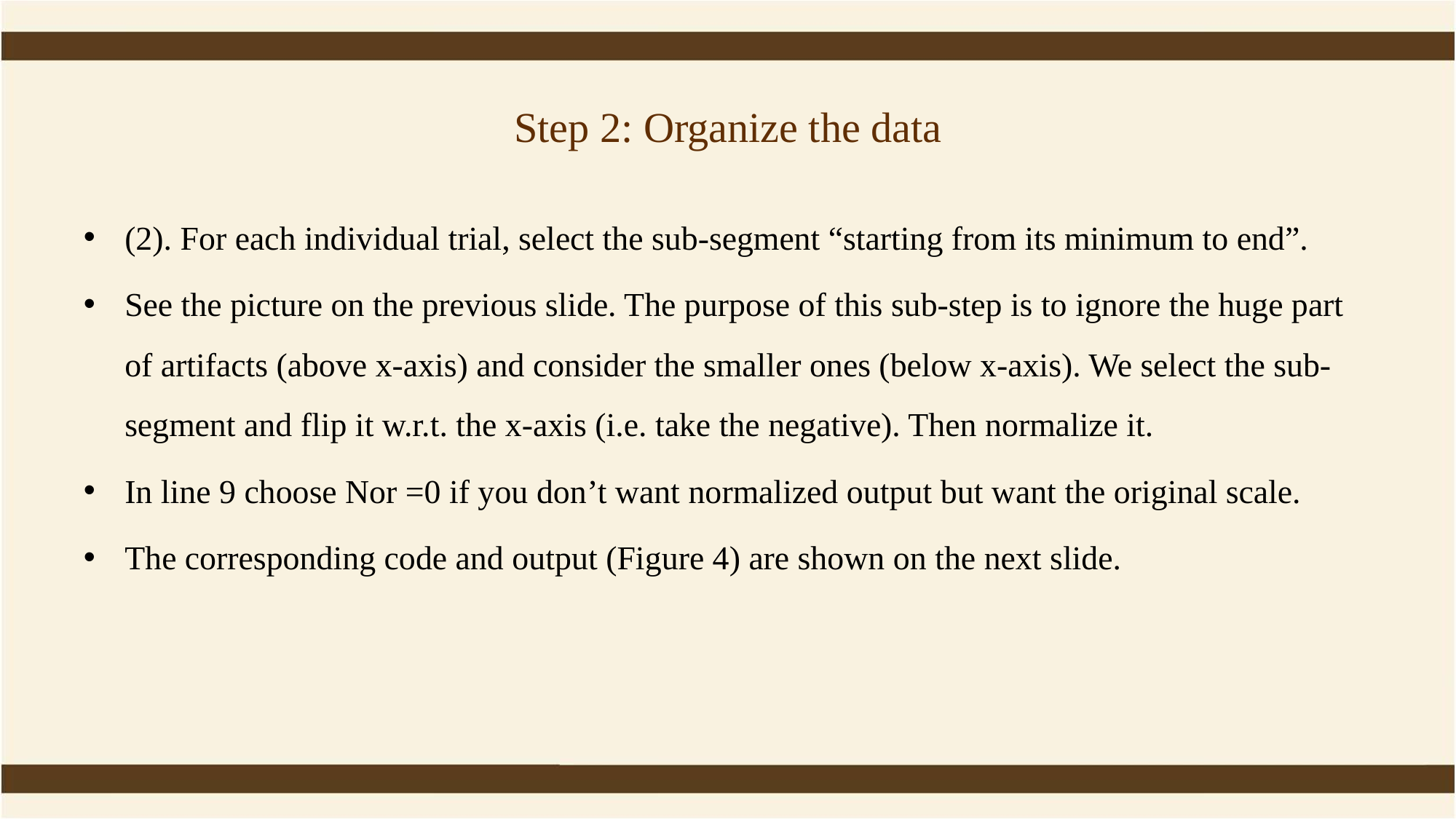

# Step 2: Organize the data
(2). For each individual trial, select the sub-segment “starting from its minimum to end”.
See the picture on the previous slide. The purpose of this sub-step is to ignore the huge part of artifacts (above x-axis) and consider the smaller ones (below x-axis). We select the sub-segment and flip it w.r.t. the x-axis (i.e. take the negative). Then normalize it.
In line 9 choose Nor =0 if you don’t want normalized output but want the original scale.
The corresponding code and output (Figure 4) are shown on the next slide.